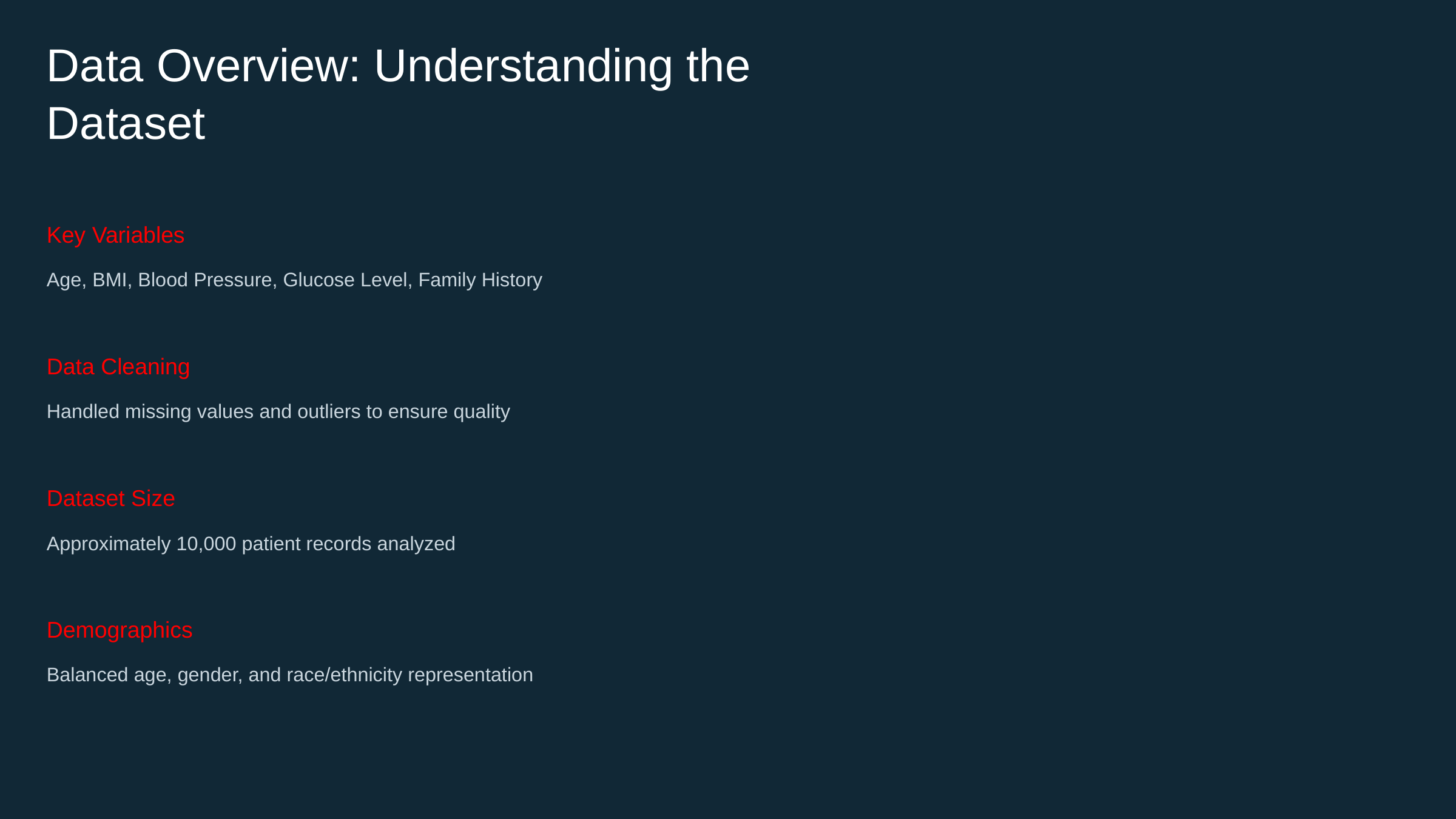

Data Overview: Understanding the Dataset
Key Variables
Age, BMI, Blood Pressure, Glucose Level, Family History
Data Cleaning
Handled missing values and outliers to ensure quality
Dataset Size
Approximately 10,000 patient records analyzed
Demographics
Balanced age, gender, and race/ethnicity representation